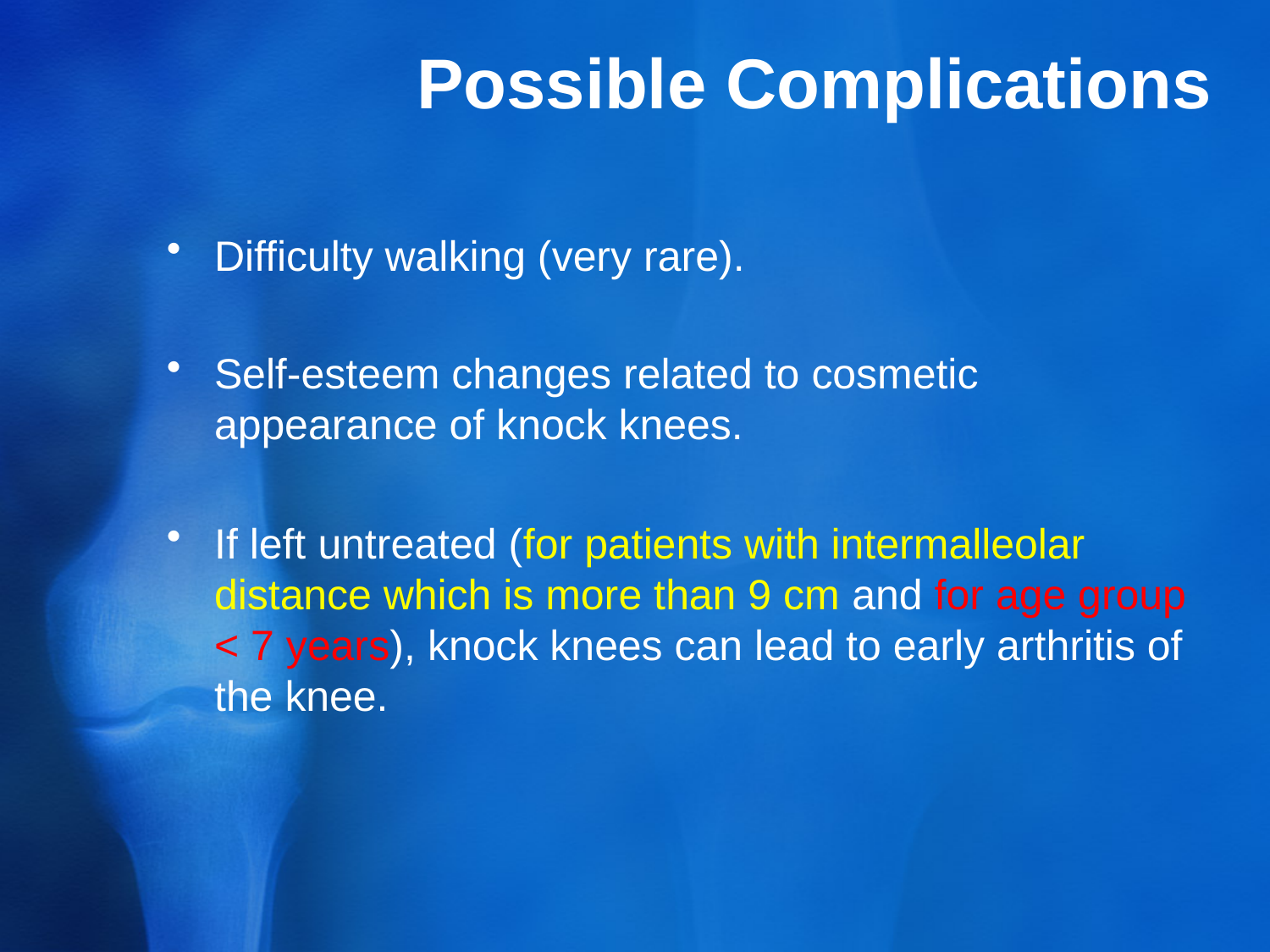

# Possible Complications
Difficulty walking (very rare).

Self-esteem changes related to cosmetic appearance of knock knees.

If left untreated (for patients with intermalleolar distance which is more than 9 cm and for age group < 7 years), knock knees can lead to early arthritis of the knee.